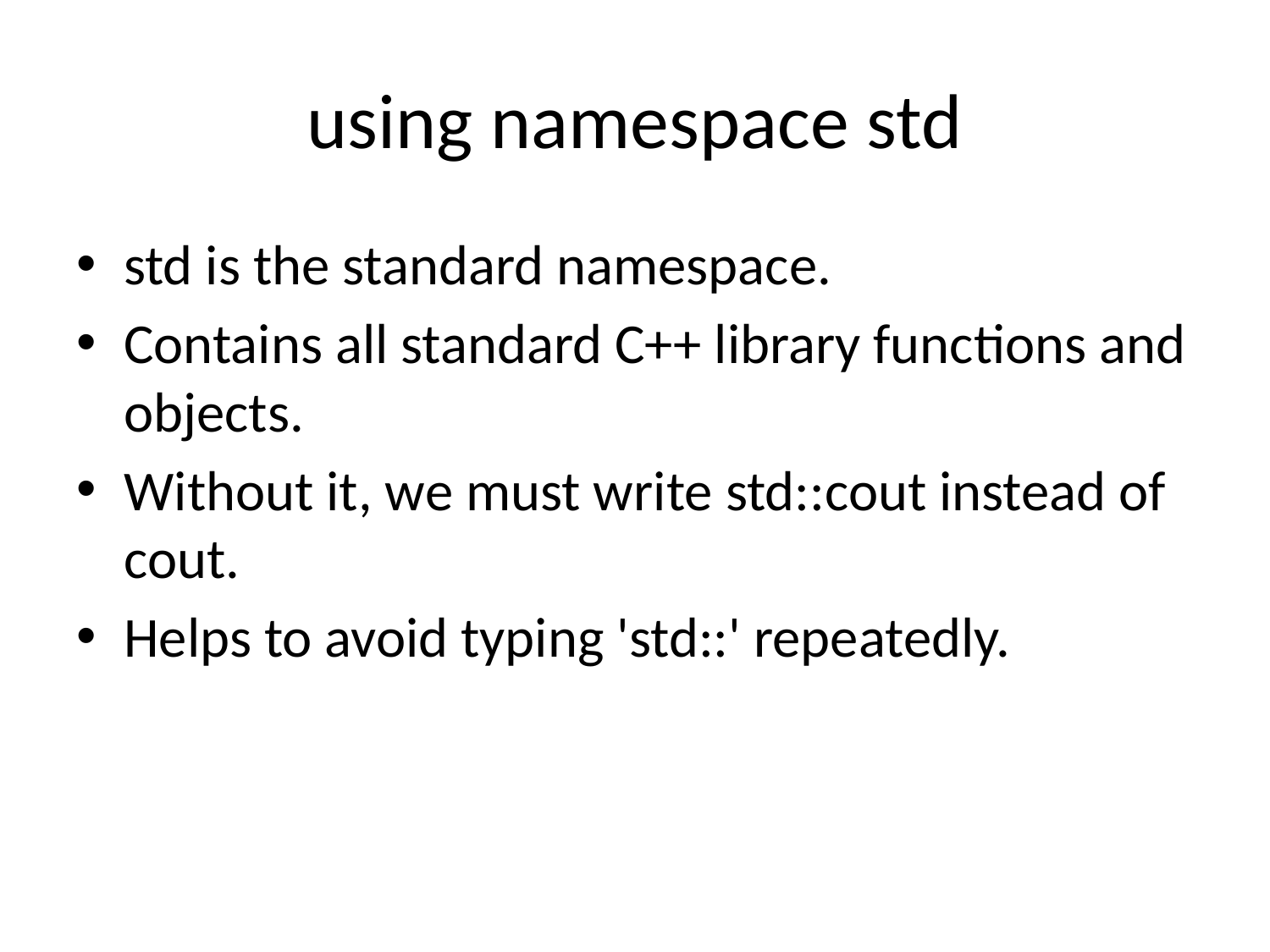

# using namespace std
std is the standard namespace.
Contains all standard C++ library functions and objects.
Without it, we must write std::cout instead of cout.
Helps to avoid typing 'std::' repeatedly.